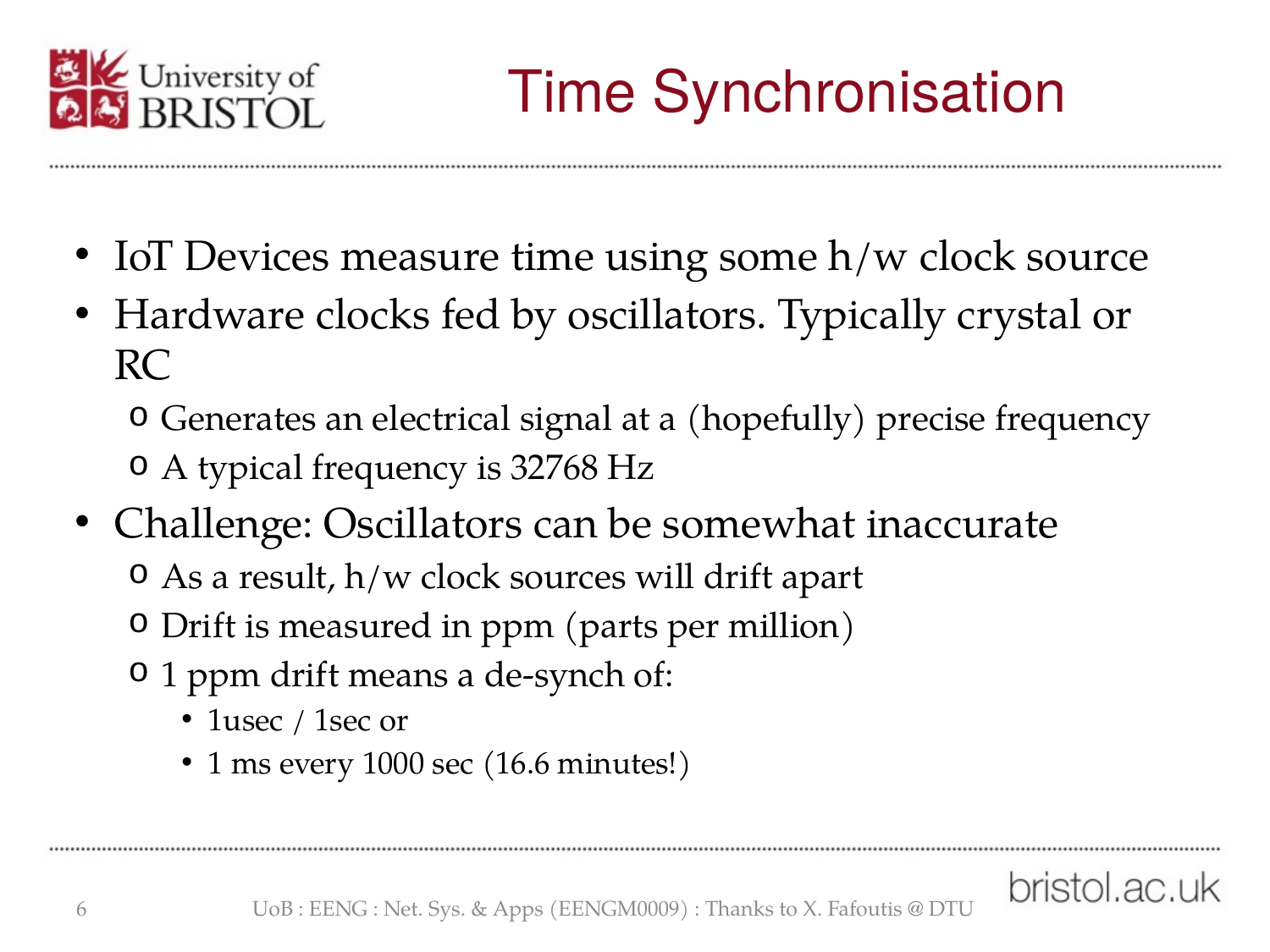

# Time Synchronisation
IoT Devices measure time using some h/w clock source
Hardware clocks fed by oscillators. Typically crystal or RC
Generates an electrical signal at a (hopefully) precise frequency
A typical frequency is 32768 Hz
Challenge: Oscillators can be somewhat inaccurate
As a result, h/w clock sources will drift apart
Drift is measured in ppm (parts per million)
1 ppm drift means a de-synch of:
1usec / 1sec or
1 ms every 1000 sec (16.6 minutes!)
6
UoB : EENG : Net. Sys. & Apps (EENGM0009) : Thanks to X. Fafoutis @ DTU